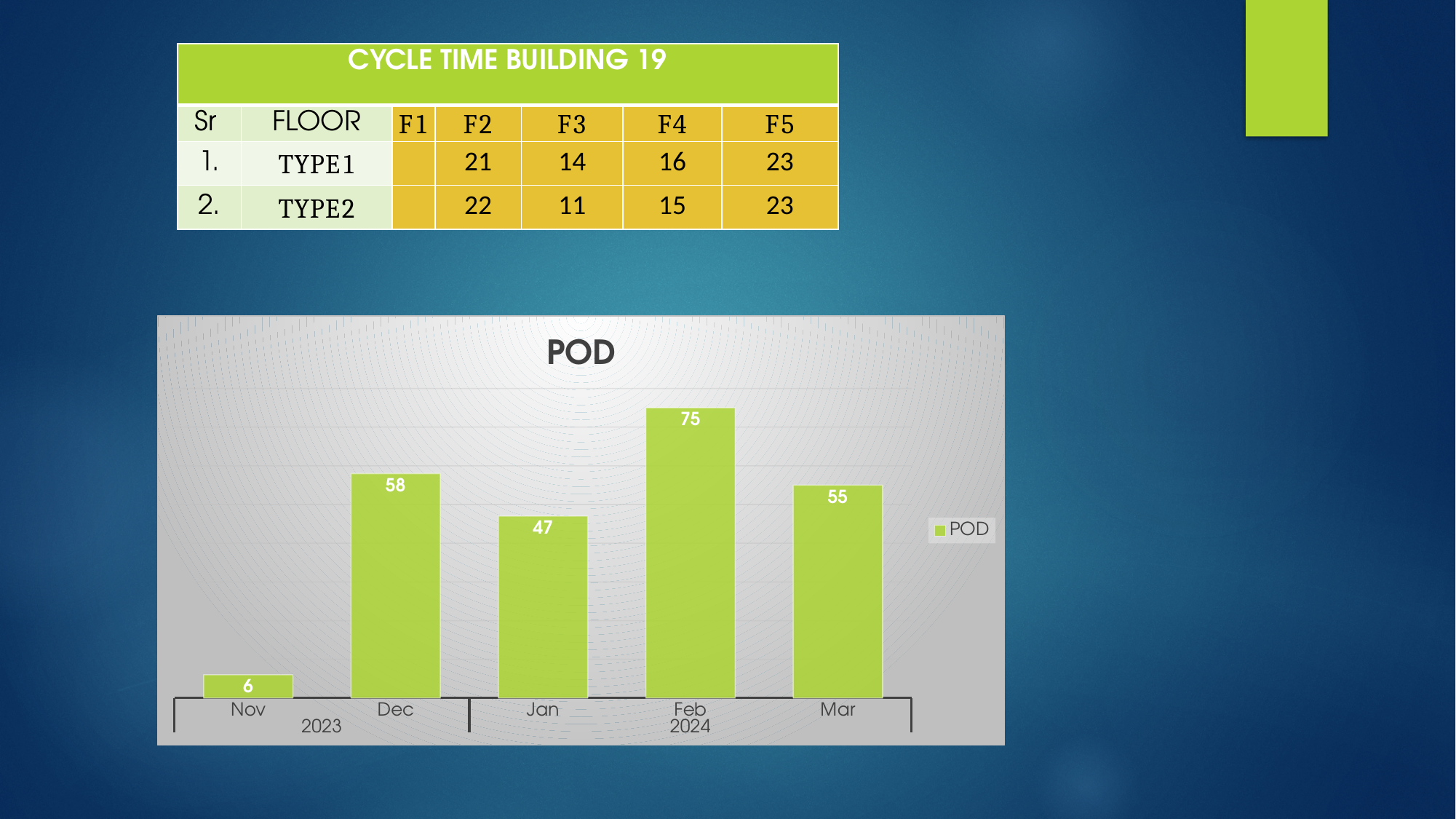

| CYCLE TIME BUILDING 19 |  | PLAN FTM MAR 24 |  |  |  |  |
| --- | --- | --- | --- | --- | --- | --- |
| Sr | FLOOR | F1 | F2 | F3 | F4 | F5 |
| 1. | TYPE1 |  | 21 | 14 | 16 | 23 |
| 2. | TYPE2 |  | 22 | 11 | 15 | 23 |

### Chart:

| Category | POD |
|---|---|
| Nov | 6.0 |
| Dec | 58.0 |
| Jan | 47.0 |
| Feb | 75.0 |
| Mar | 55.0 |